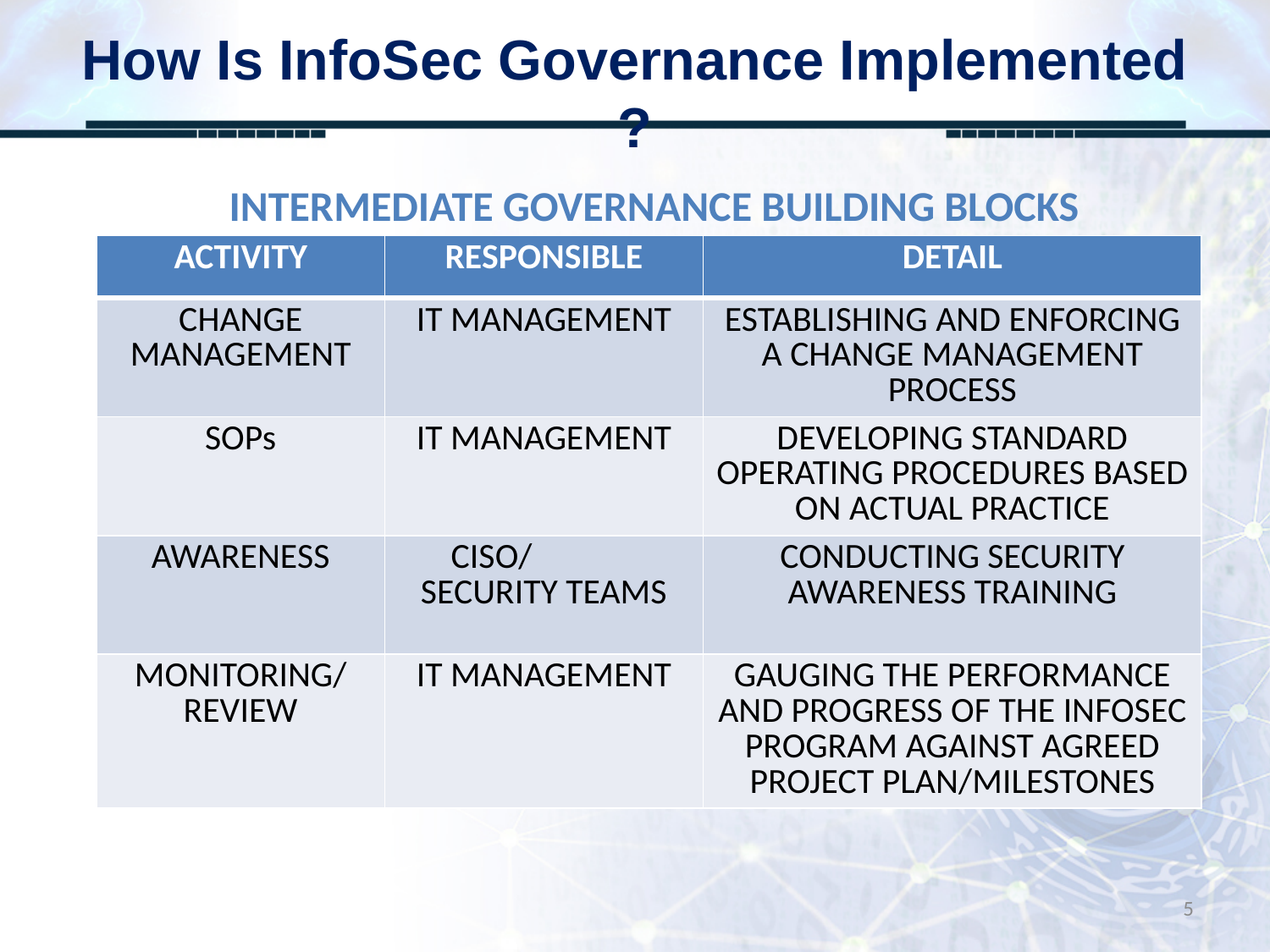

# How Is InfoSec Governance Implemented ?
INTERMEDIATE GOVERNANCE BUILDING BLOCKS
| ACTIVITY | RESPONSIBLE | DETAIL |
| --- | --- | --- |
| CHANGE MANAGEMENT | IT MANAGEMENT | ESTABLISHING AND ENFORCING A CHANGE MANAGEMENT PROCESS |
| SOPs | IT MANAGEMENT | DEVELOPING STANDARD OPERATING PROCEDURES BASED ON ACTUAL PRACTICE |
| AWARENESS | CISO/ SECURITY TEAMS | CONDUCTING SECURITY AWARENESS TRAINING |
| MONITORING/ REVIEW | IT MANAGEMENT | GAUGING THE PERFORMANCE AND PROGRESS OF THE INFOSEC PROGRAM AGAINST AGREED PROJECT PLAN/MILESTONES |
5